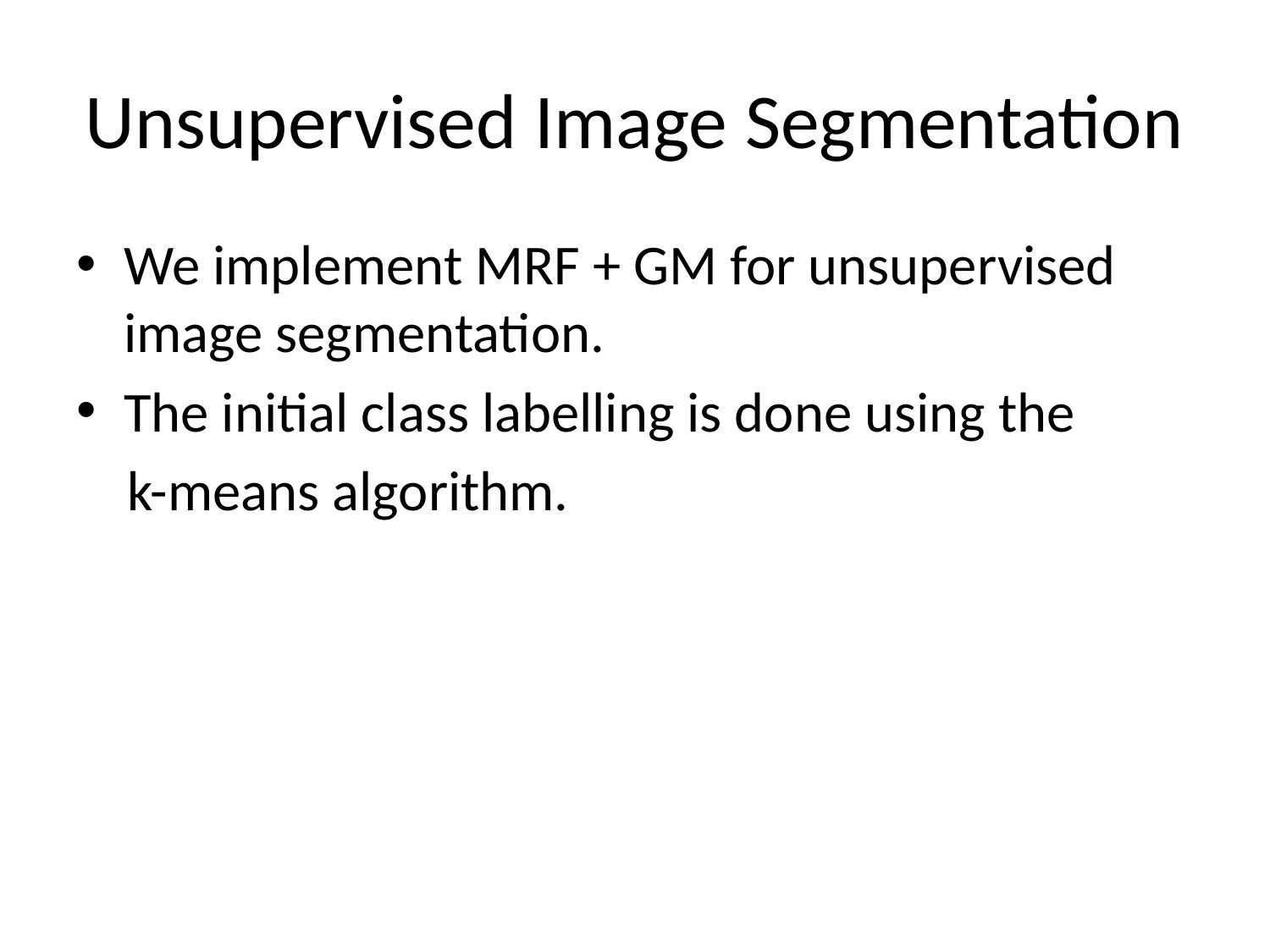

# Unsupervised Image Segmentation
We implement MRF + GM for unsupervised image segmentation.
The initial class labelling is done using the
    k-means algorithm.